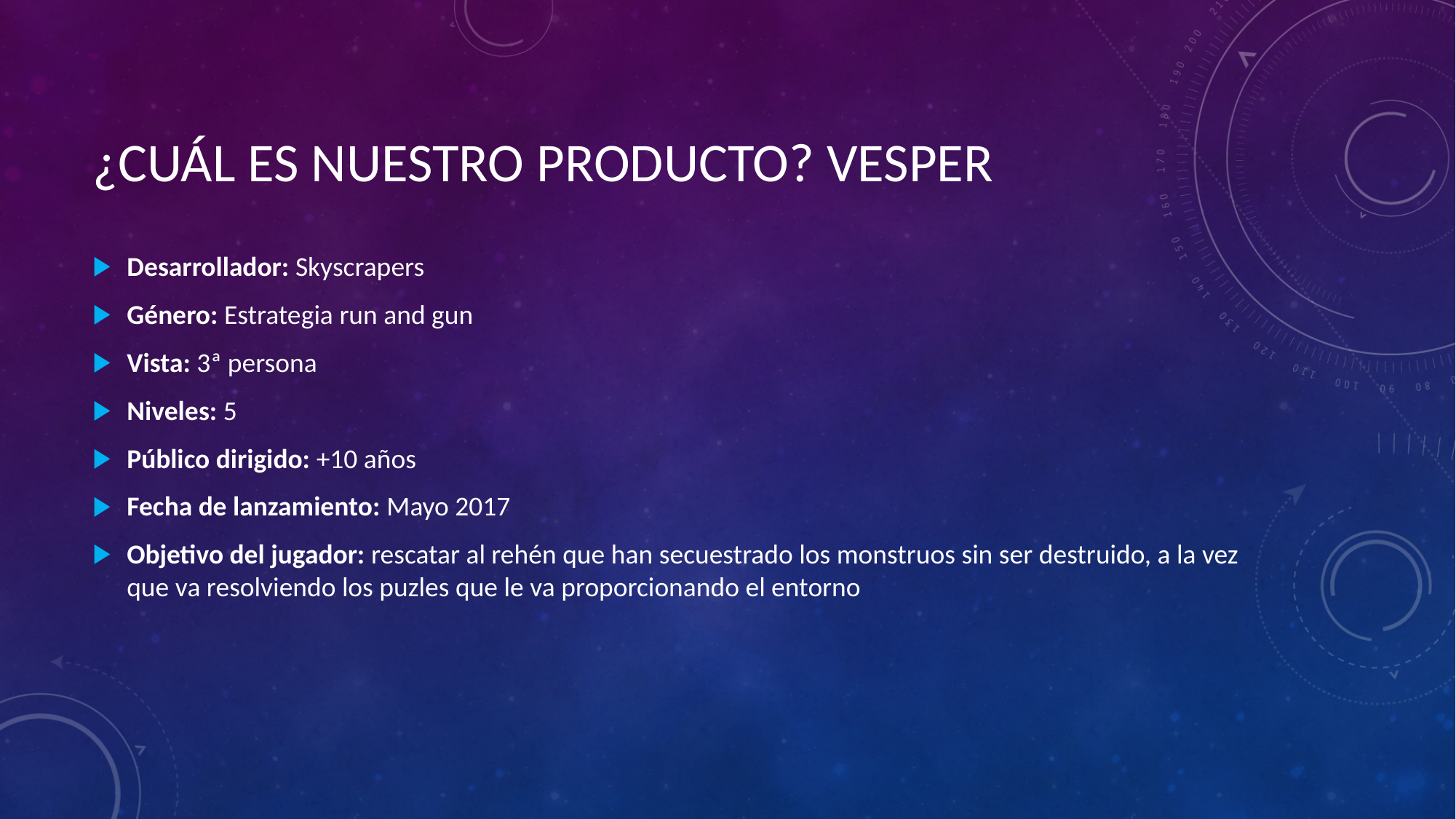

# ¿CUÁL ES NUESTRO PRODUCTO? VESPER
Desarrollador: Skyscrapers
Género: Estrategia run and gun
Vista: 3ª persona
Niveles: 5
Público dirigido: +10 años
Fecha de lanzamiento: Mayo 2017
Objetivo del jugador: rescatar al rehén que han secuestrado los monstruos sin ser destruido, a la vez que va resolviendo los puzles que le va proporcionando el entorno